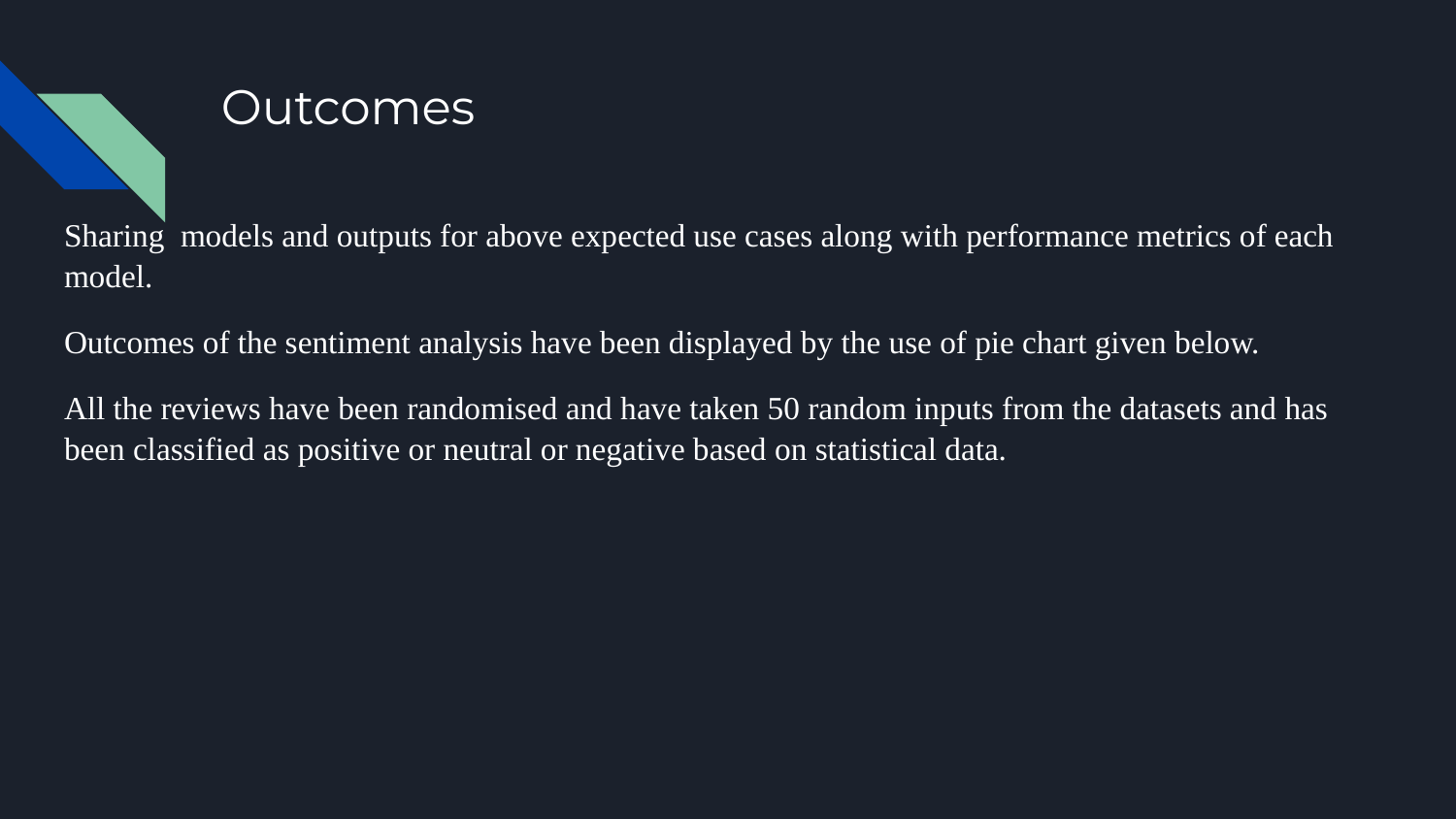

# Outcomes

Sharing  models and outputs for above expected use cases along with performance metrics of each model.
Outcomes of the sentiment analysis have been displayed by the use of pie chart given below.
All the reviews have been randomised and have taken 50 random inputs from the datasets and has been classified as positive or neutral or negative based on statistical data.